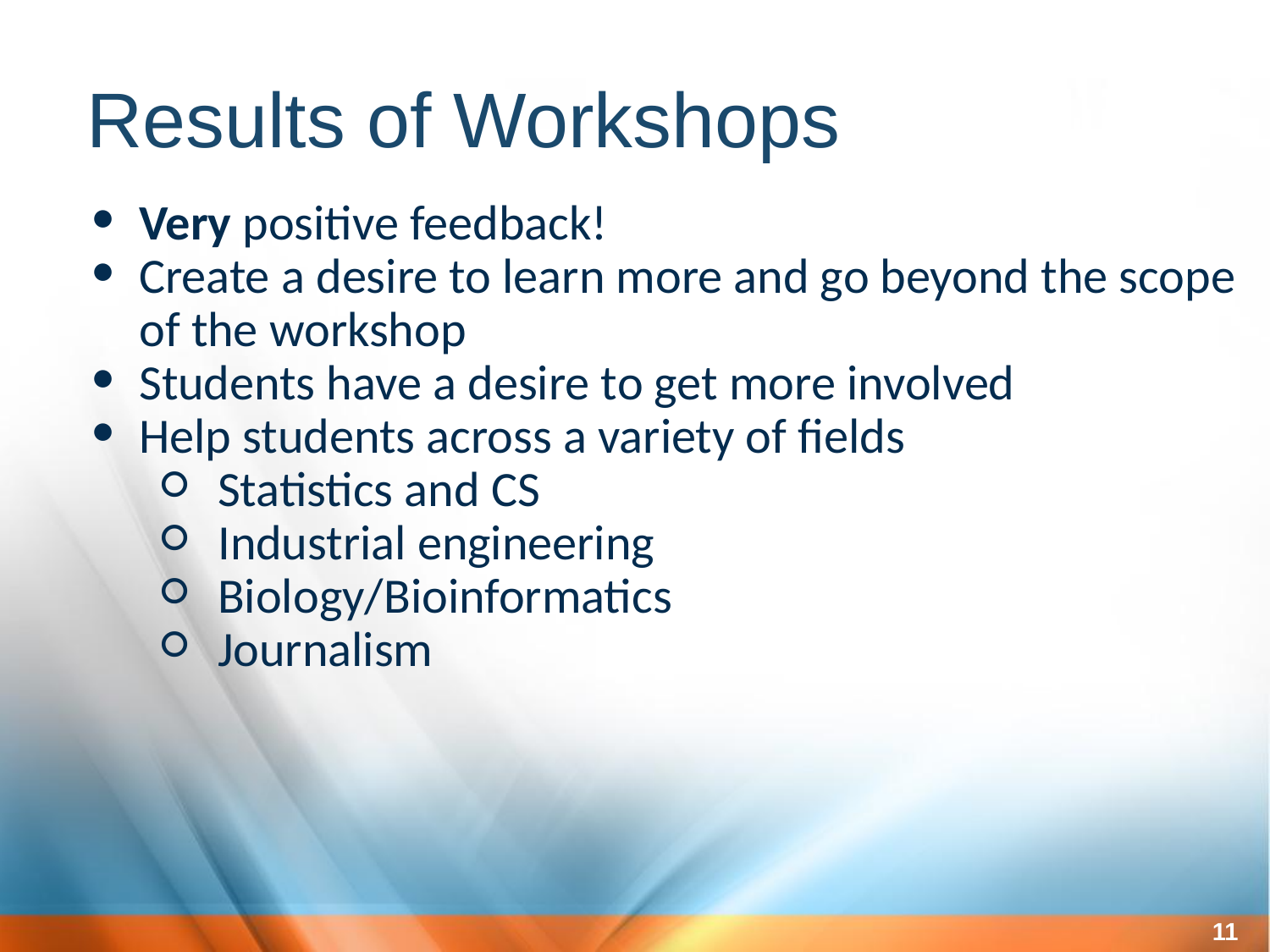

Results of Workshops
Very positive feedback!
Create a desire to learn more and go beyond the scope of the workshop
Students have a desire to get more involved
Help students across a variety of fields
Statistics and CS
Industrial engineering
Biology/Bioinformatics
Journalism